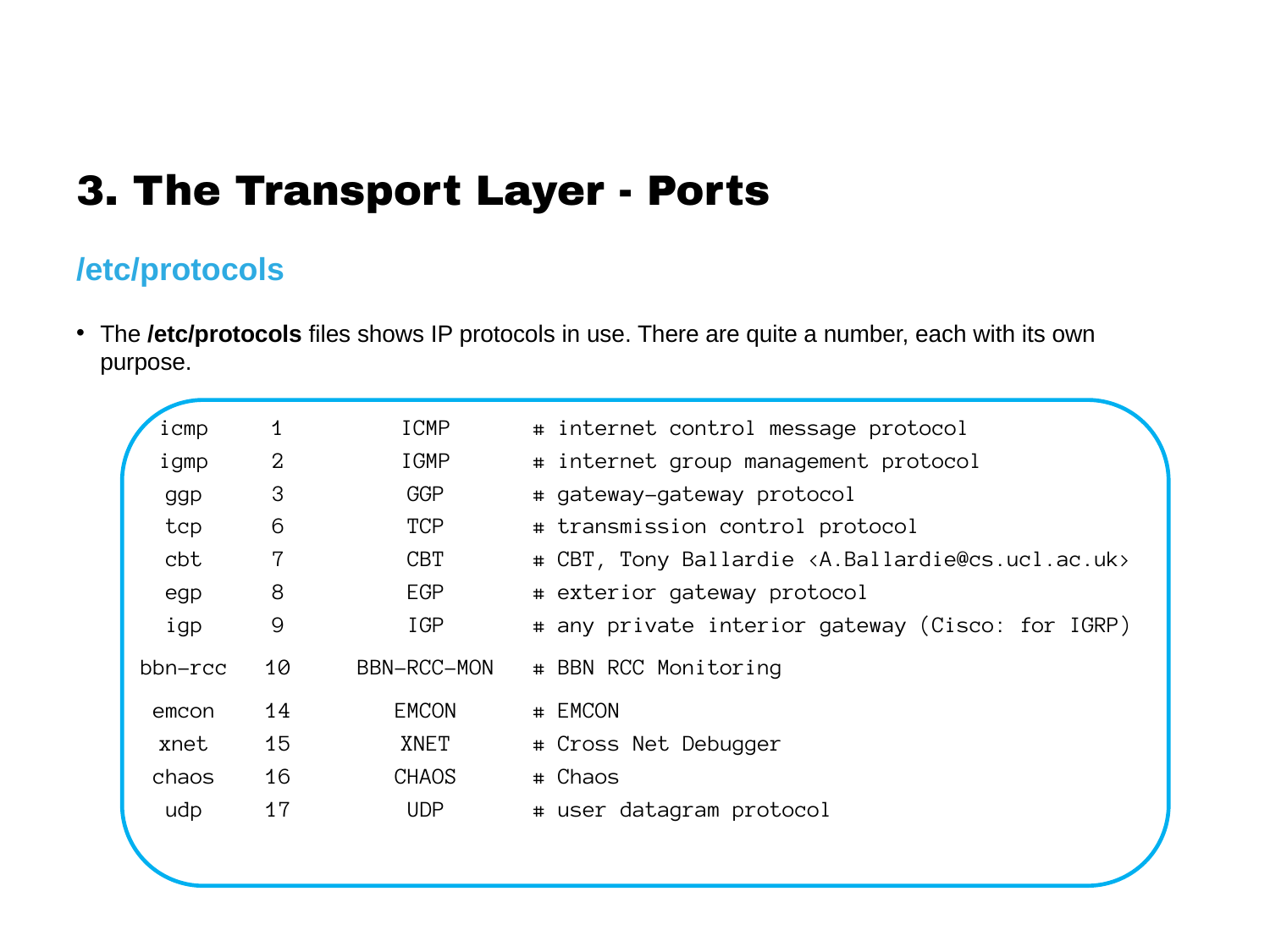

# 3. The Transport Layer - Ports
/etc/protocols
The /etc/protocols files shows IP protocols in use. There are quite a number, each with its own purpose.

| icmp | 1 | ICMP | # internet control message protocol |
| --- | --- | --- | --- |
| igmp | 2 | IGMP | # internet group management protocol |
| ggp | 3 | GGP | # gateway-gateway protocol |
| tcp | 6 | TCP | # transmission control protocol |
| cbt | 7 | CBT | # CBT, Tony Ballardie <A.Ballardie@cs.ucl.ac.uk> |
| egp | 8 | EGP | # exterior gateway protocol |
| igp | 9 | IGP | # any private interior gateway (Cisco: for IGRP) |
| bbn-rcc | 10 | BBN-RCC-MON | # BBN RCC Monitoring |
| emcon | 14 | EMCON | # EMCON |
| xnet | 15 | XNET | # Cross Net Debugger |
| chaos | 16 | CHAOS | # Chaos |
| udp | 17 | UDP | # user datagram protocol |